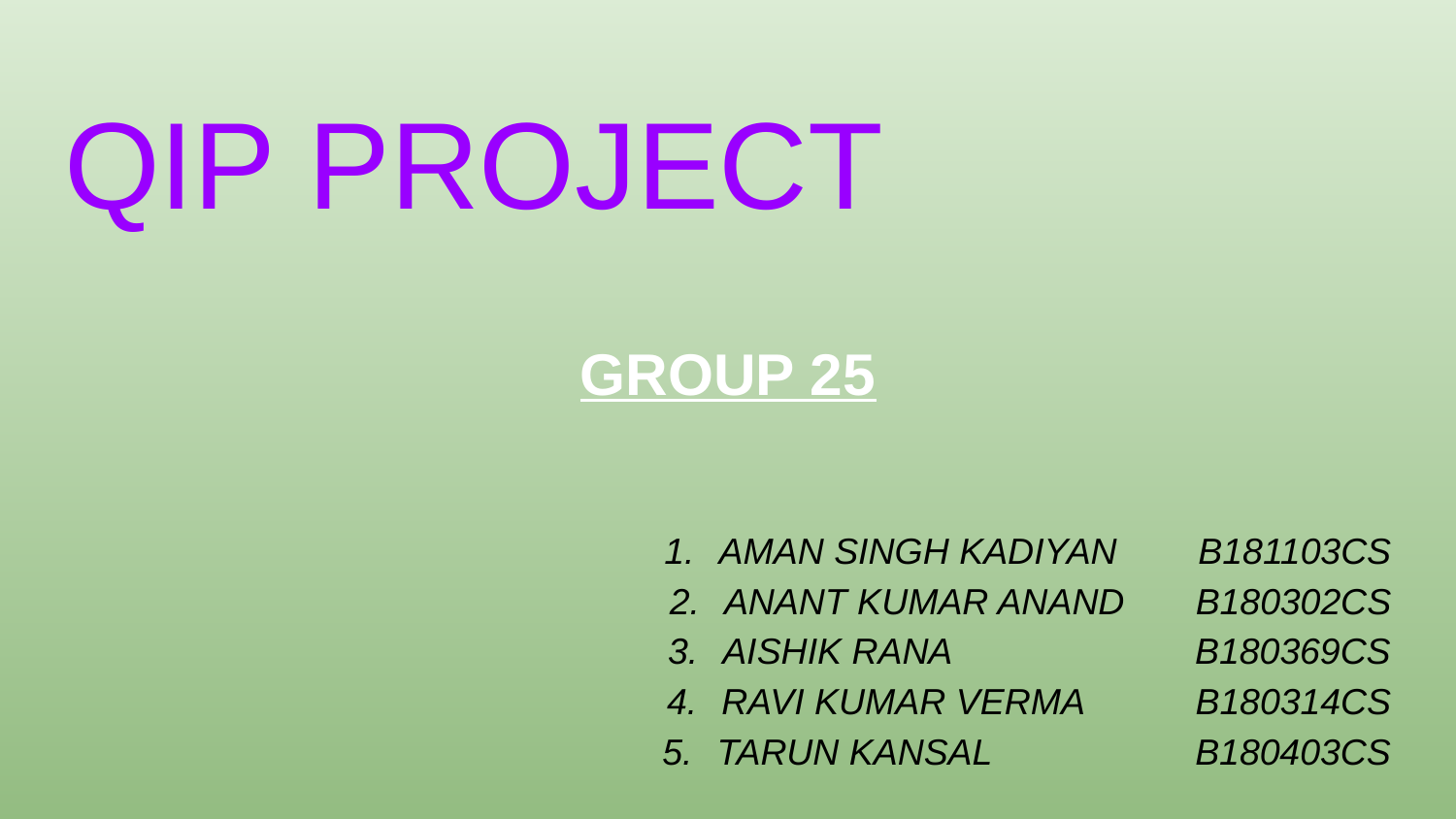

# QIP PROJECT

GROUP 25

AMAN SINGH KADIYAN        B181103CS
ANANT KUMAR ANAND       B180302CS
AISHIK RANA                        B180369CS
RAVI KUMAR VERMA           B180314CS
TARUN KANSAL                    B180403CS